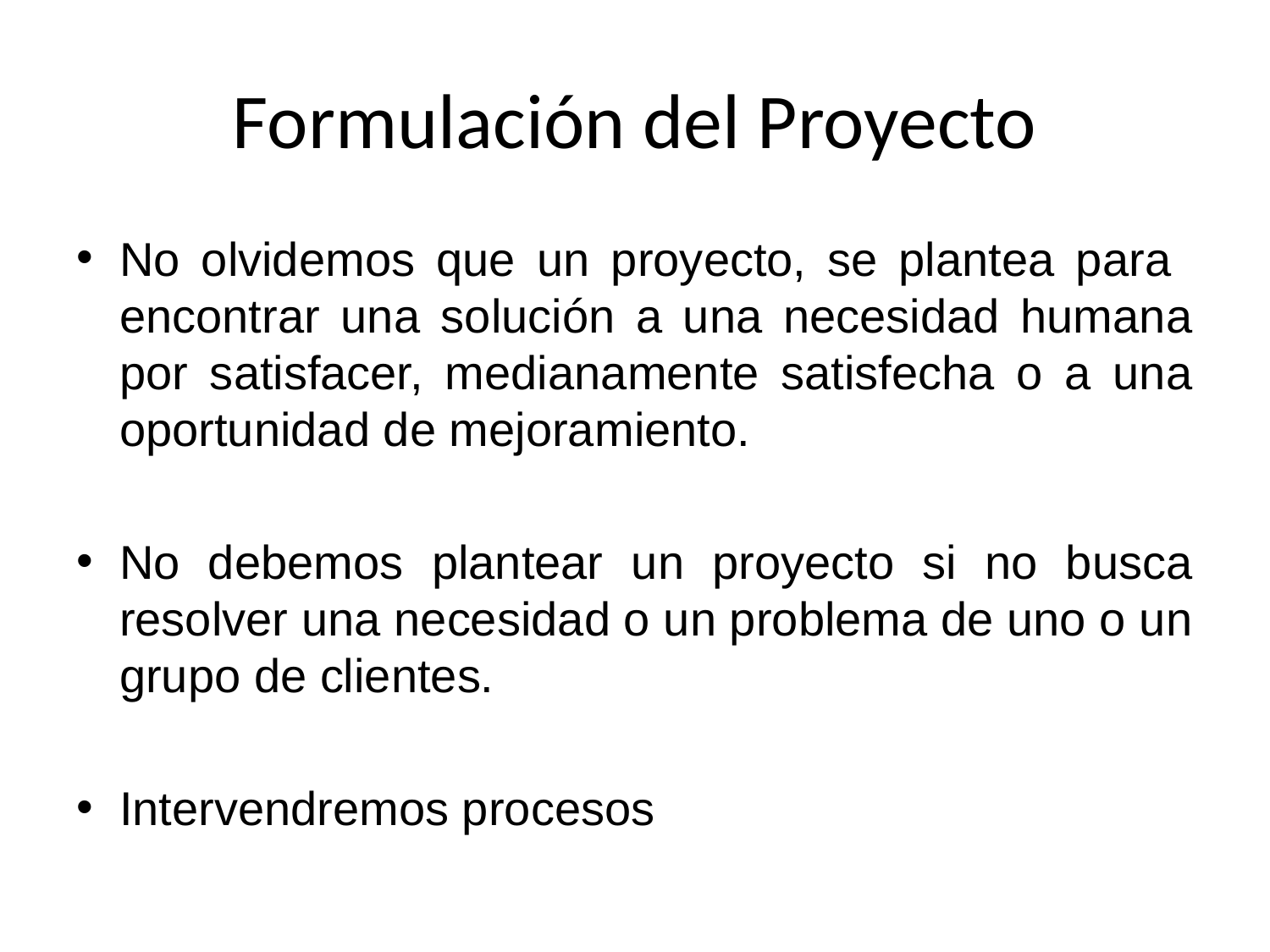

# Formulación del Proyecto
No olvidemos que un proyecto, se plantea para  encontrar una solución a una necesidad humana por satisfacer, medianamente satisfecha o a una oportunidad de mejoramiento.

No debemos plantear un proyecto si no busca resolver una necesidad o un problema de uno o un grupo de clientes.

Intervendremos procesos